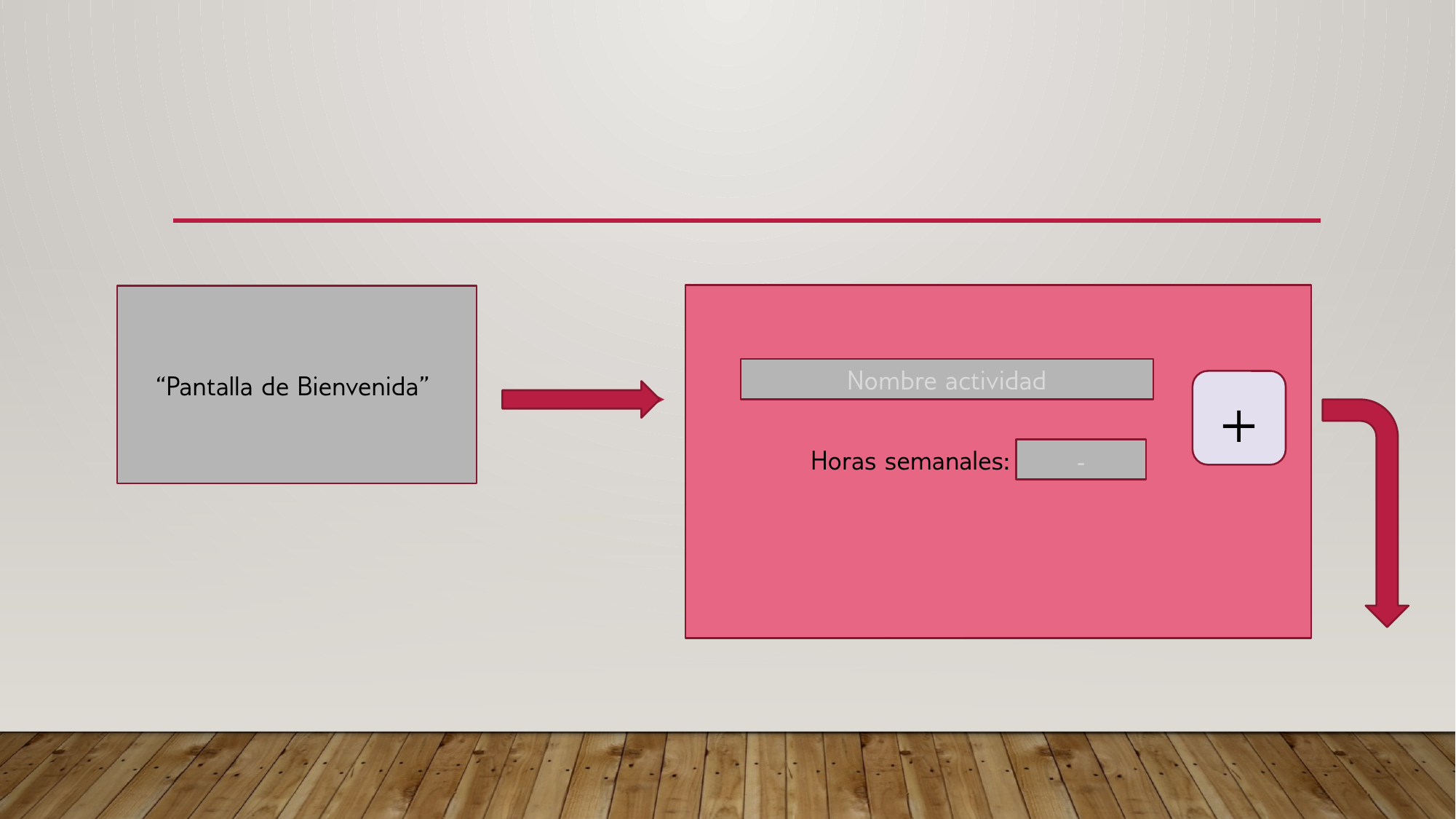

#

“Pantalla de Bienvenida”
Nombre actividad
+

Horas semanales:
-